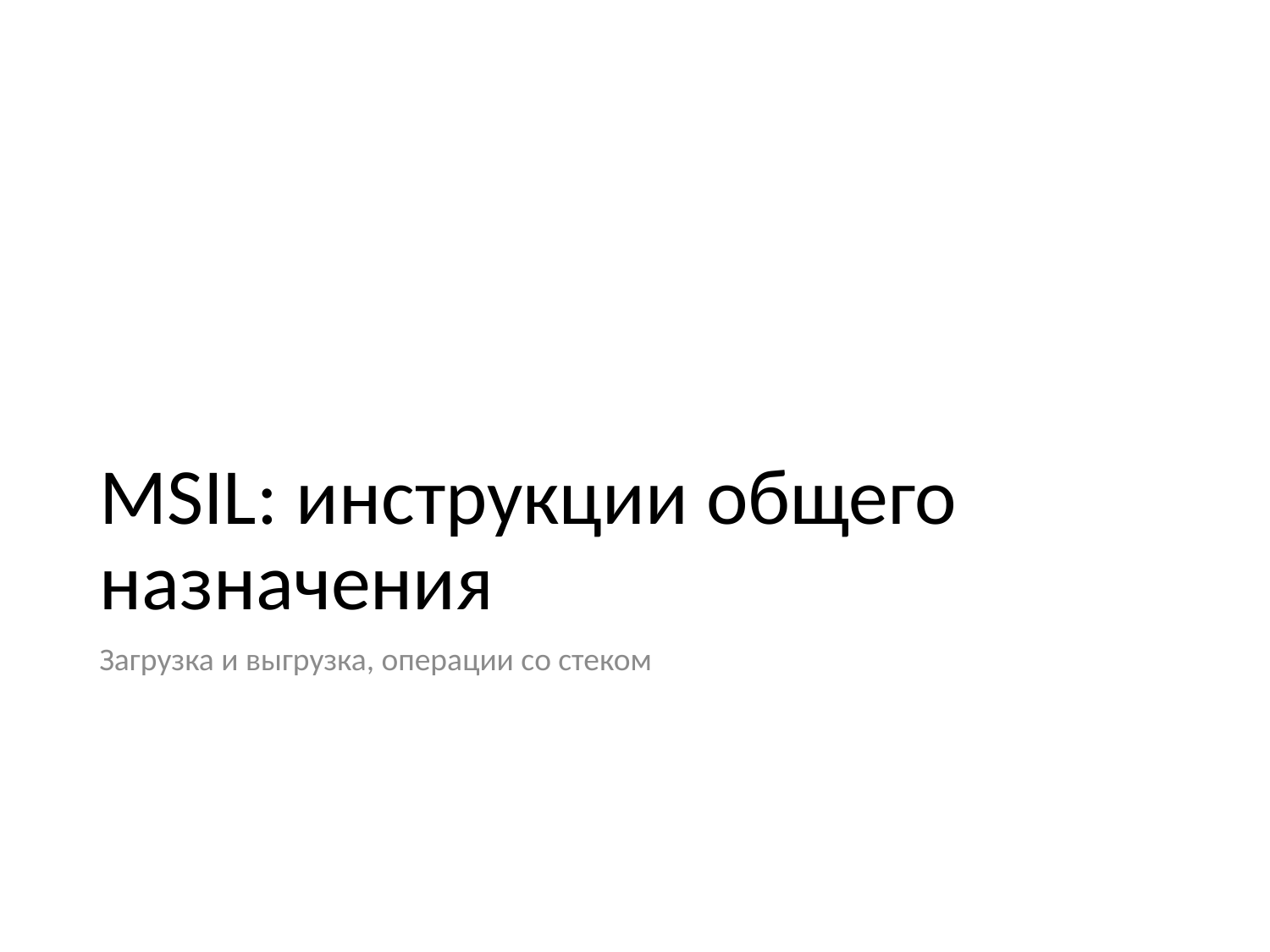

# MSIL: инструкции общего назначения
Загрузка и выгрузка, операции со стеком